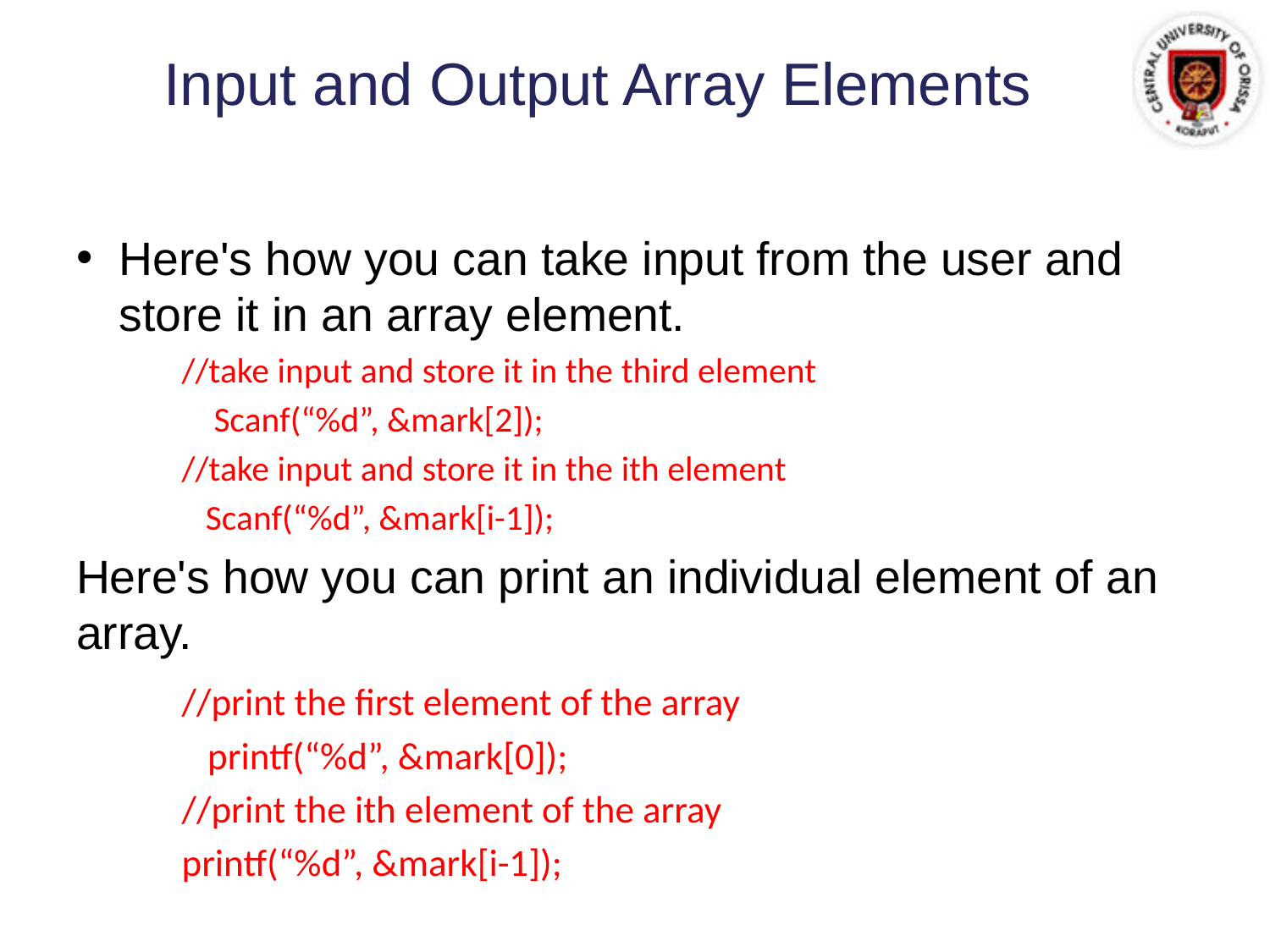

# Input and Output Array Elements
Here's how you can take input from the user and store it in an array element.
	//take input and store it in the third element
	    Scanf(“%d”, &mark[2]);
	//take input and store it in the ith element
	   Scanf(“%d”, &mark[i-1]);
Here's how you can print an individual element of an array.
	//print the first element of the array
	   printf(“%d”, &mark[0]);
	//print the ith element of the array
	printf(“%d”, &mark[i-1]);